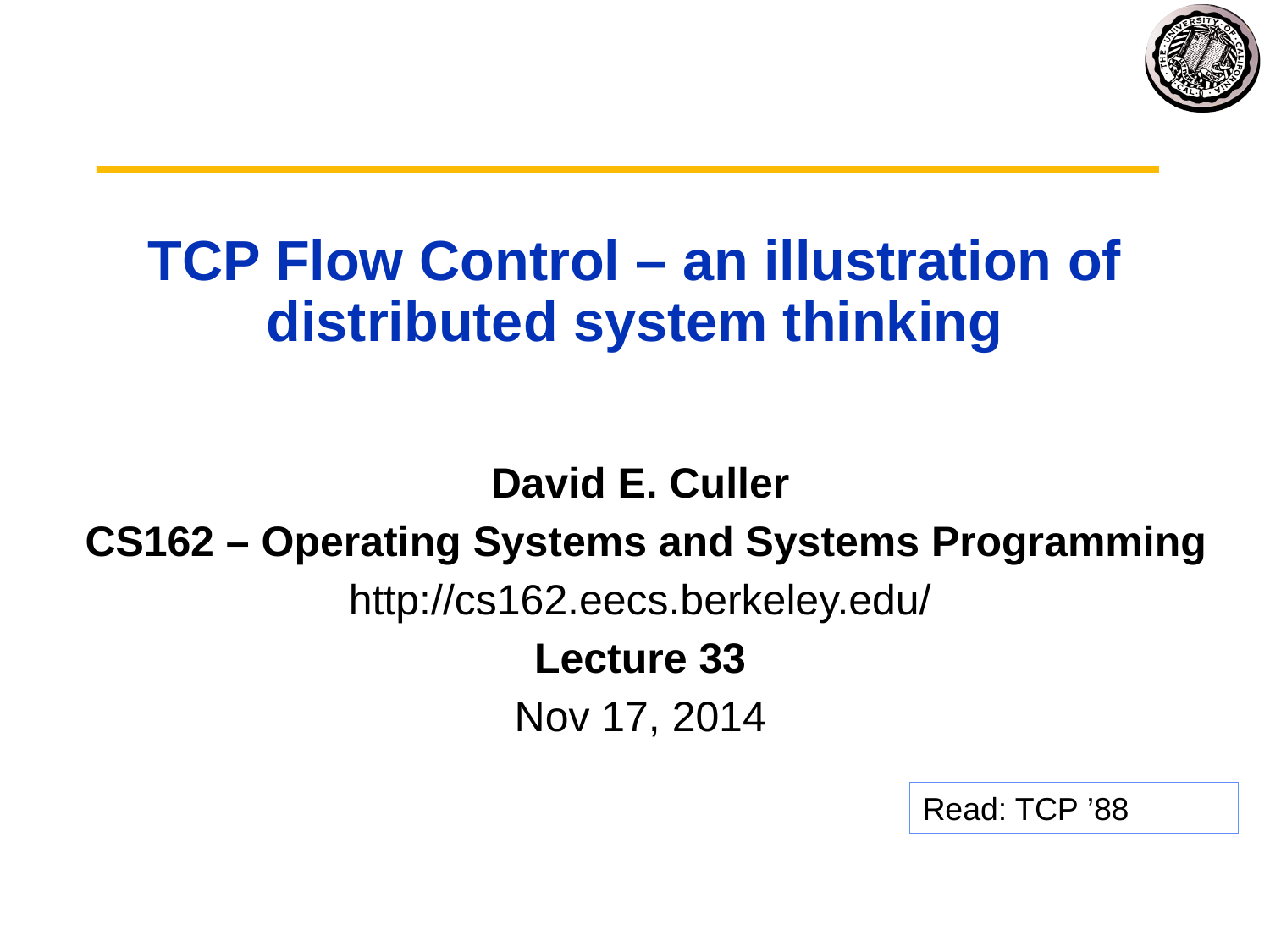

# TCP Flow Control – an illustration of distributed system thinking
David E. Culler
 CS162 – Operating Systems and Systems Programming
http://cs162.eecs.berkeley.edu/
Lecture 33
Nov 17, 2014
Read: TCP ’88